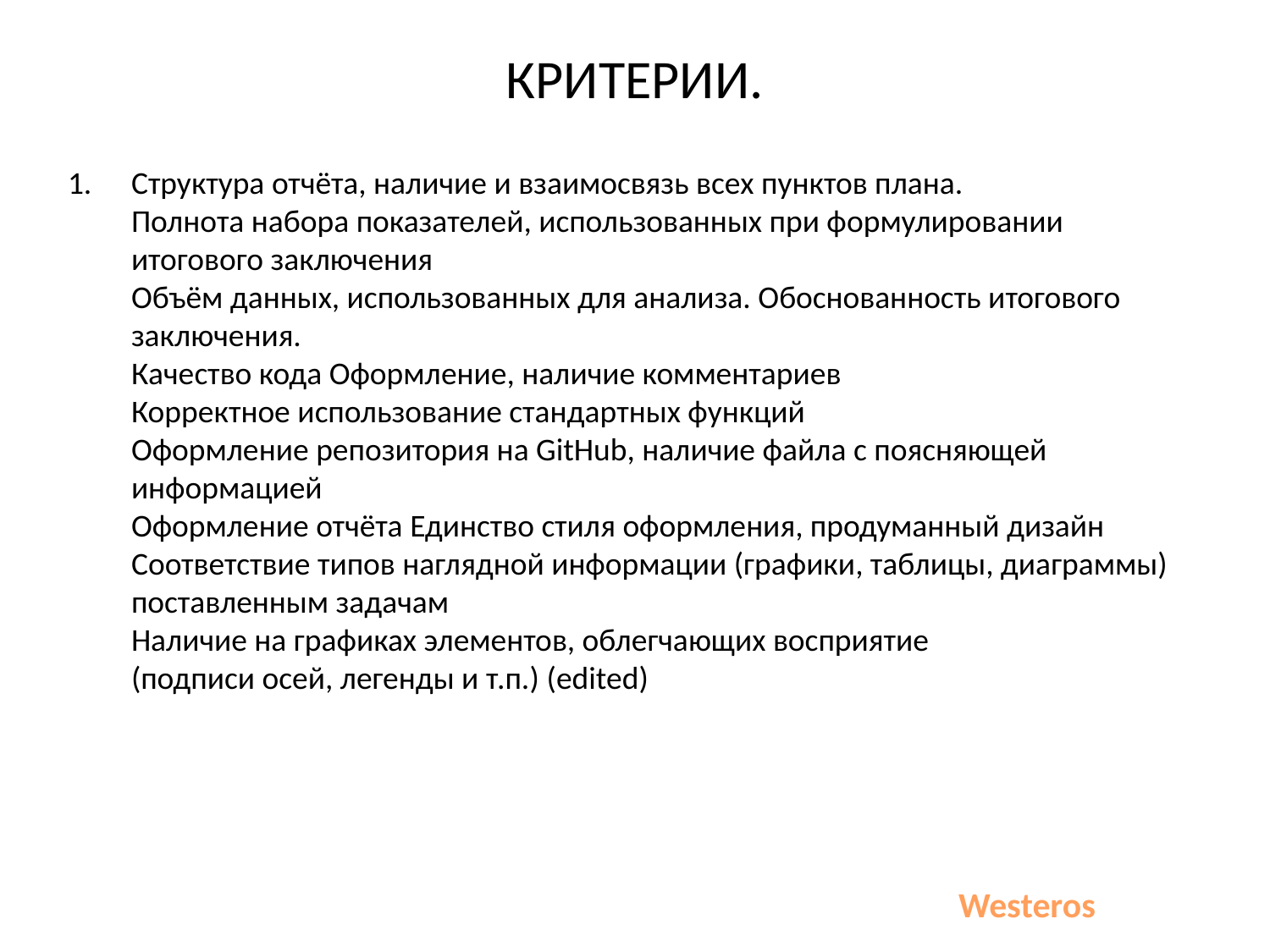

# КРИТЕРИИ.
Структура отчёта, наличие и взаимосвязь всех пунктов плана.
Полнота набора показателей, использованных при формулировании итогового заключения
Объём данных, использованных для анализа. Обоснованность итогового заключения.
Качество кода Оформление, наличие комментариев
Корректное использование стандартных функций
Оформление репозитория на GitHub, наличие файла с поясняющей информацией
Оформление отчёта Единство стиля оформления, продуманный дизайн
Соответствие типов наглядной информации (графики, таблицы, диаграммы) поставленным задачам
Наличие на графиках элементов, облегчающих восприятие
(подписи осей, легенды и т.п.) (edited)